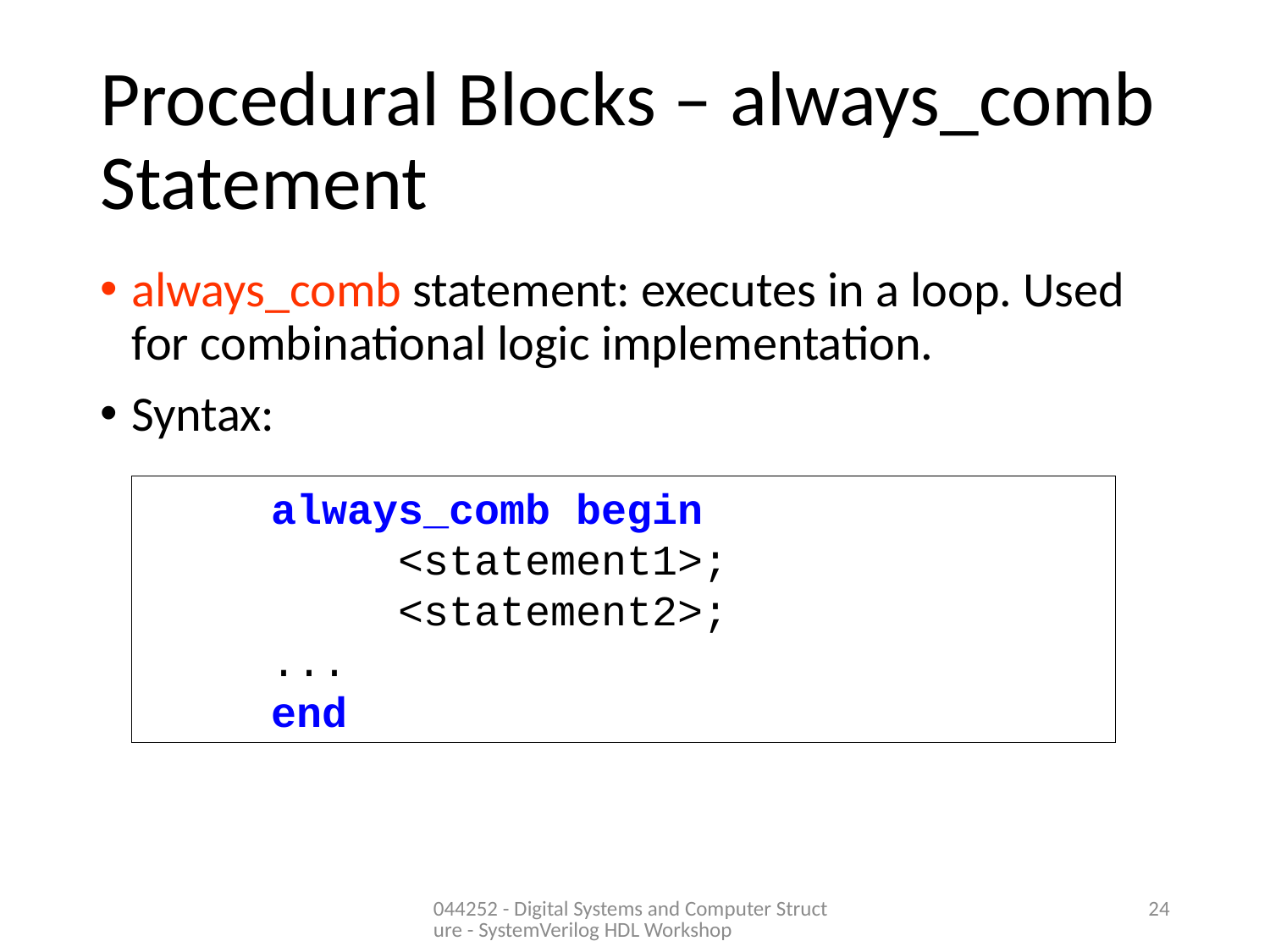

# Procedural Blocks – always_comb Statement
always_comb statement: executes in a loop. Used for combinational logic implementation.
Syntax:
	always_comb begin
		<statement1>;
		<statement2>;
     ...
	end
044252 - Digital Systems and Computer Structure - SystemVerilog HDL Workshop
24